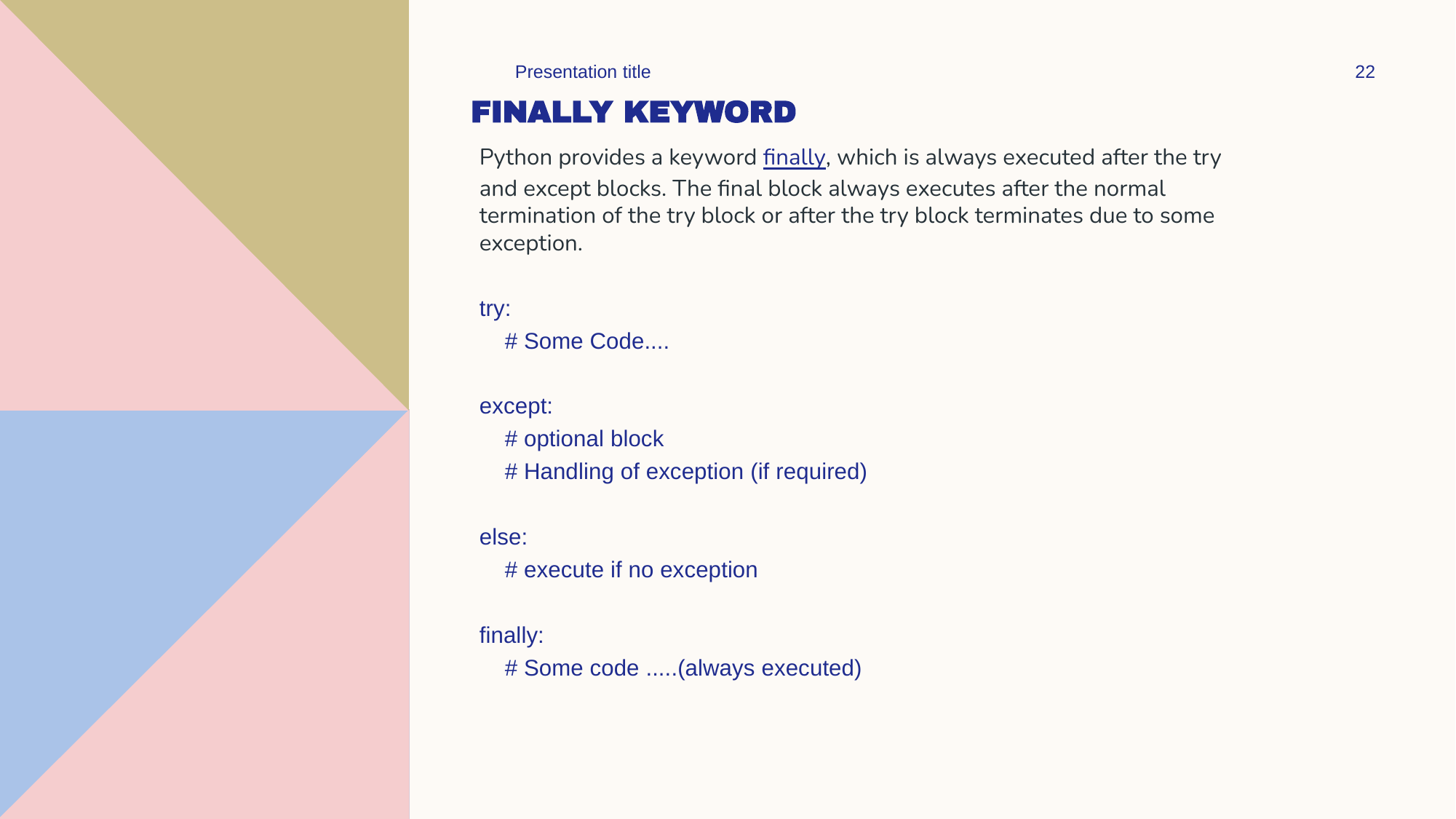

Presentation title
22
# FINally keyword
Python provides a keyword finally, which is always executed after the try and except blocks. The final block always executes after the normal termination of the try block or after the try block terminates due to some exception.

try:
    # Some Code....

except:
    # optional block
    # Handling of exception (if required)

else:
    # execute if no exception

finally:
    # Some code .....(always executed)